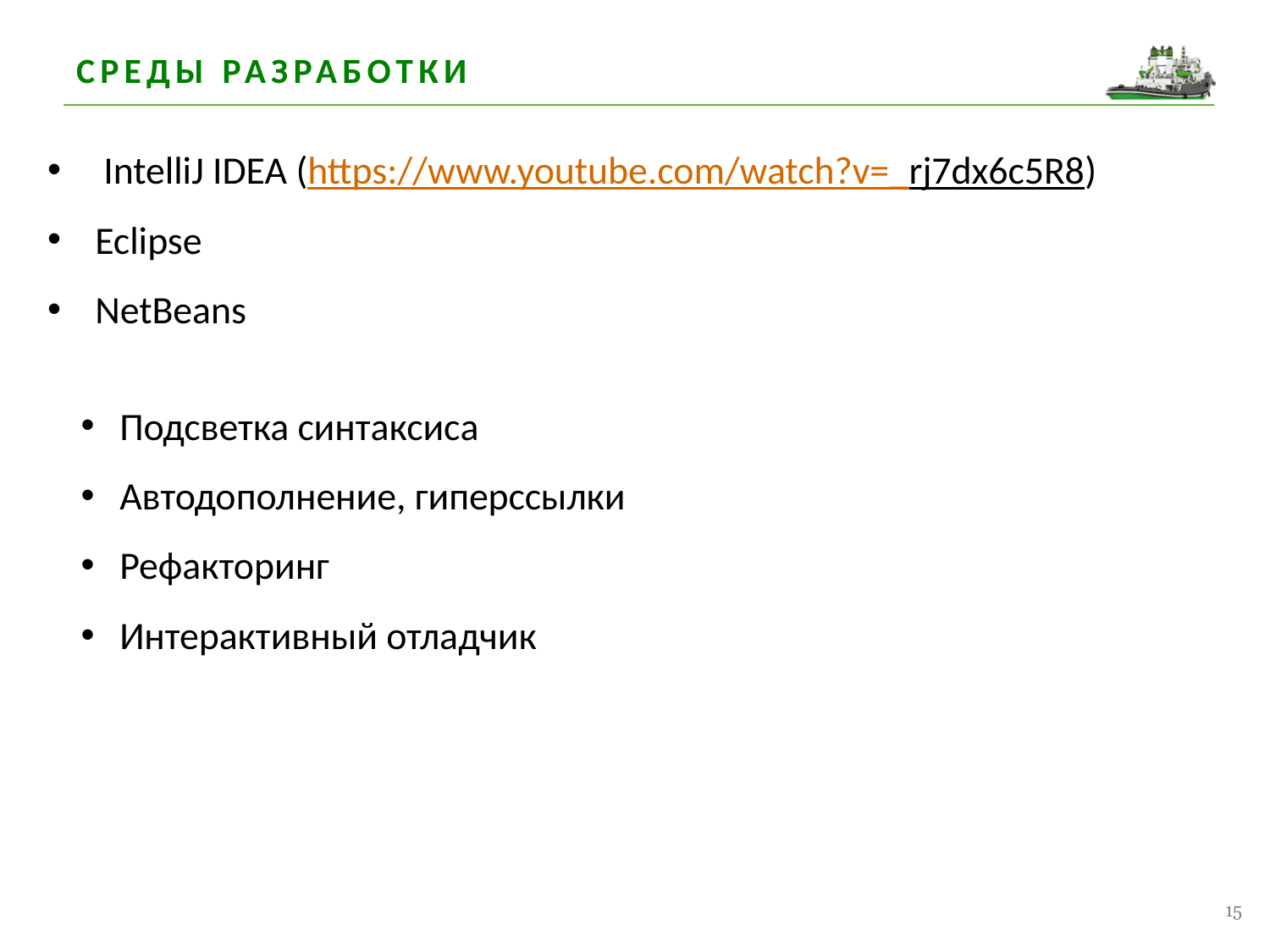

# Среды разработки
 IntelliJ IDEA (https://www.youtube.com/watch?v=_rj7dx6c5R8)
Eclipse
NetBeans

 Подсветка синтаксиса
 Автодополнение, гиперссылки
 Рефакторинг
 Интерактивный отладчик
15